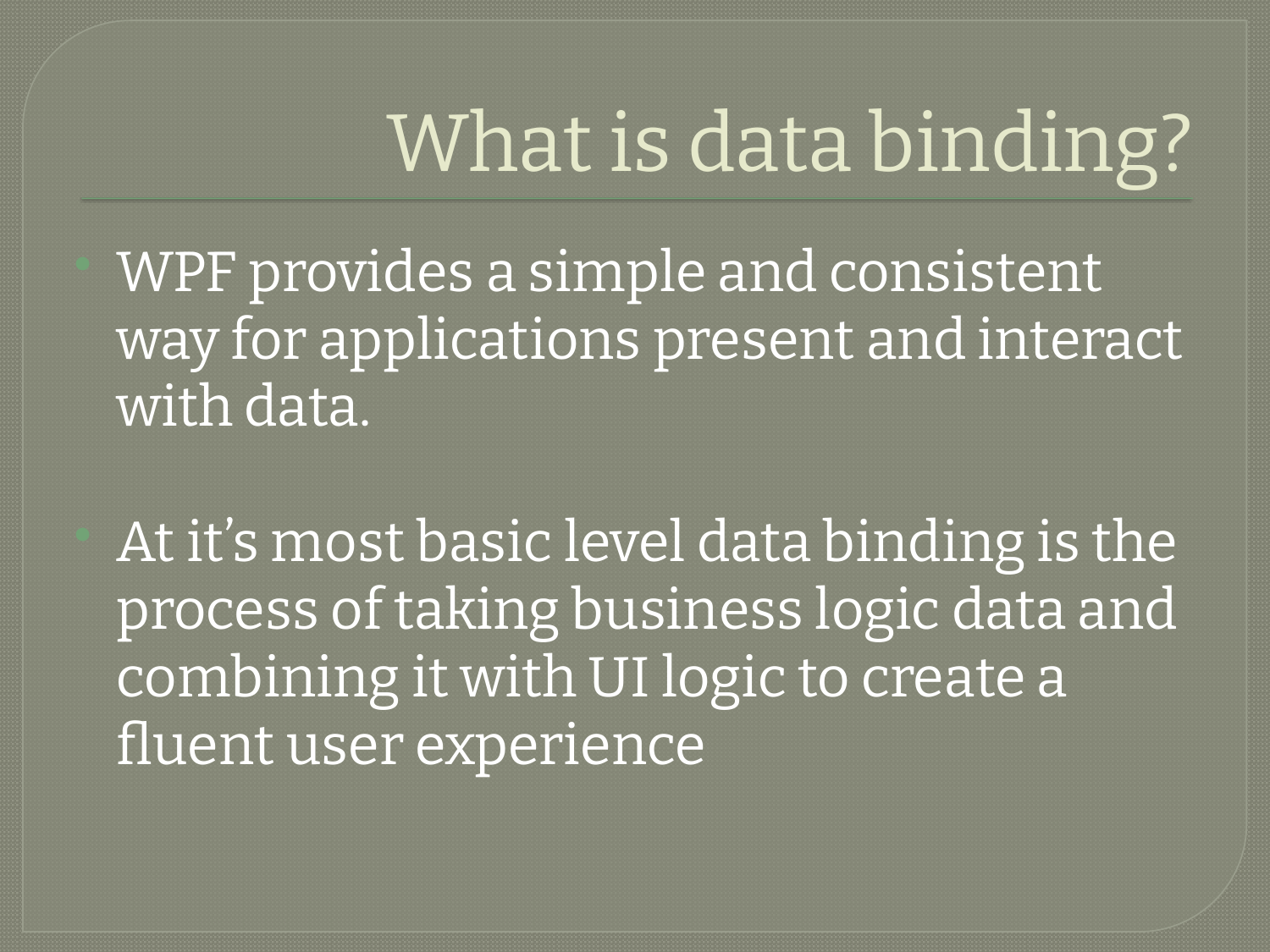

# What is data binding?
WPF provides a simple and consistent way for applications present and interact with data.

At it’s most basic level data binding is the process of taking business logic data and combining it with UI logic to create a fluent user experience